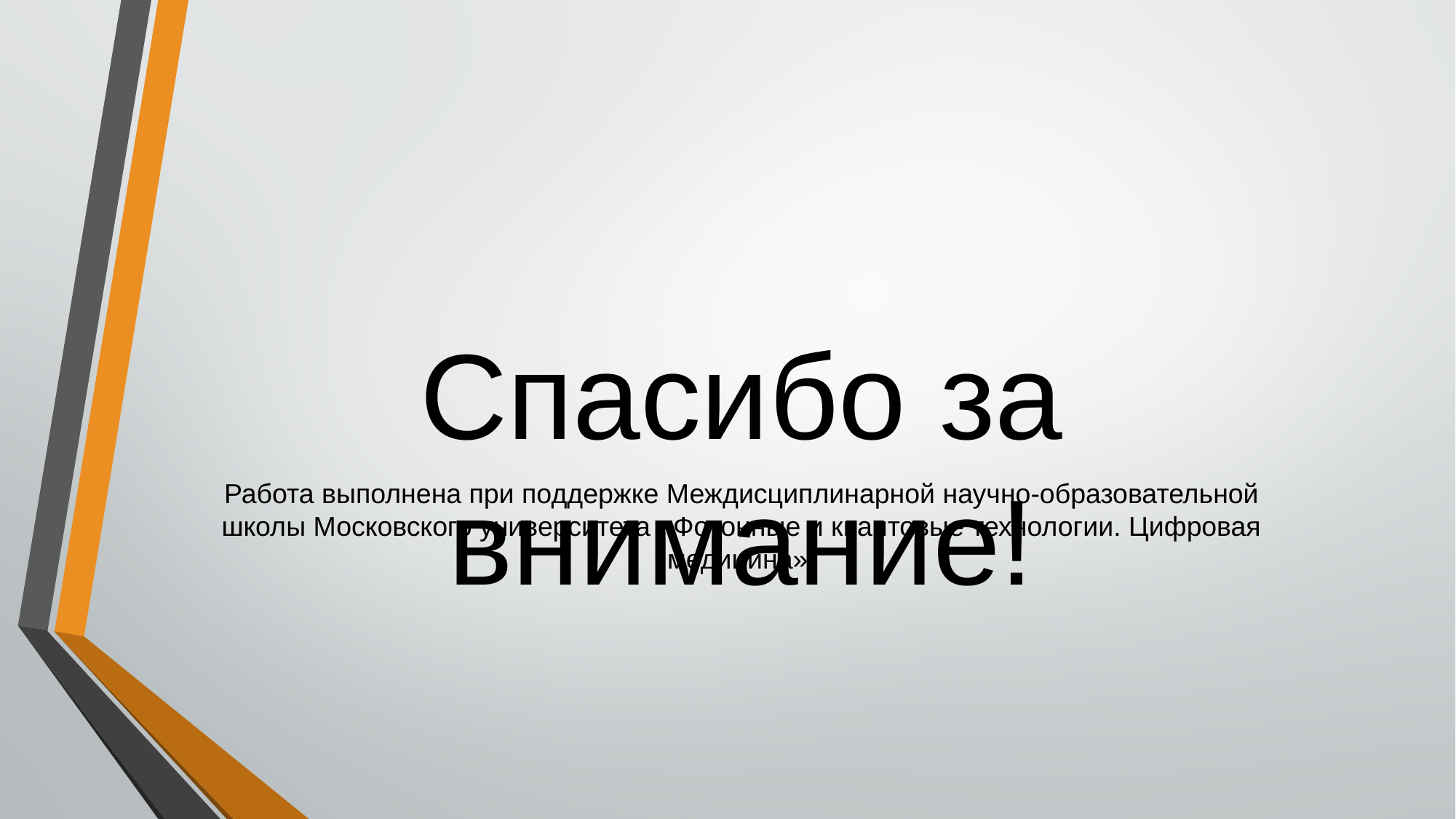

Спасибо за внимание!
Работа выполнена при поддержке Междисциплинарной научно-образовательной школы Московского университета «Фотонные и квантовые технологии. Цифровая медицина».